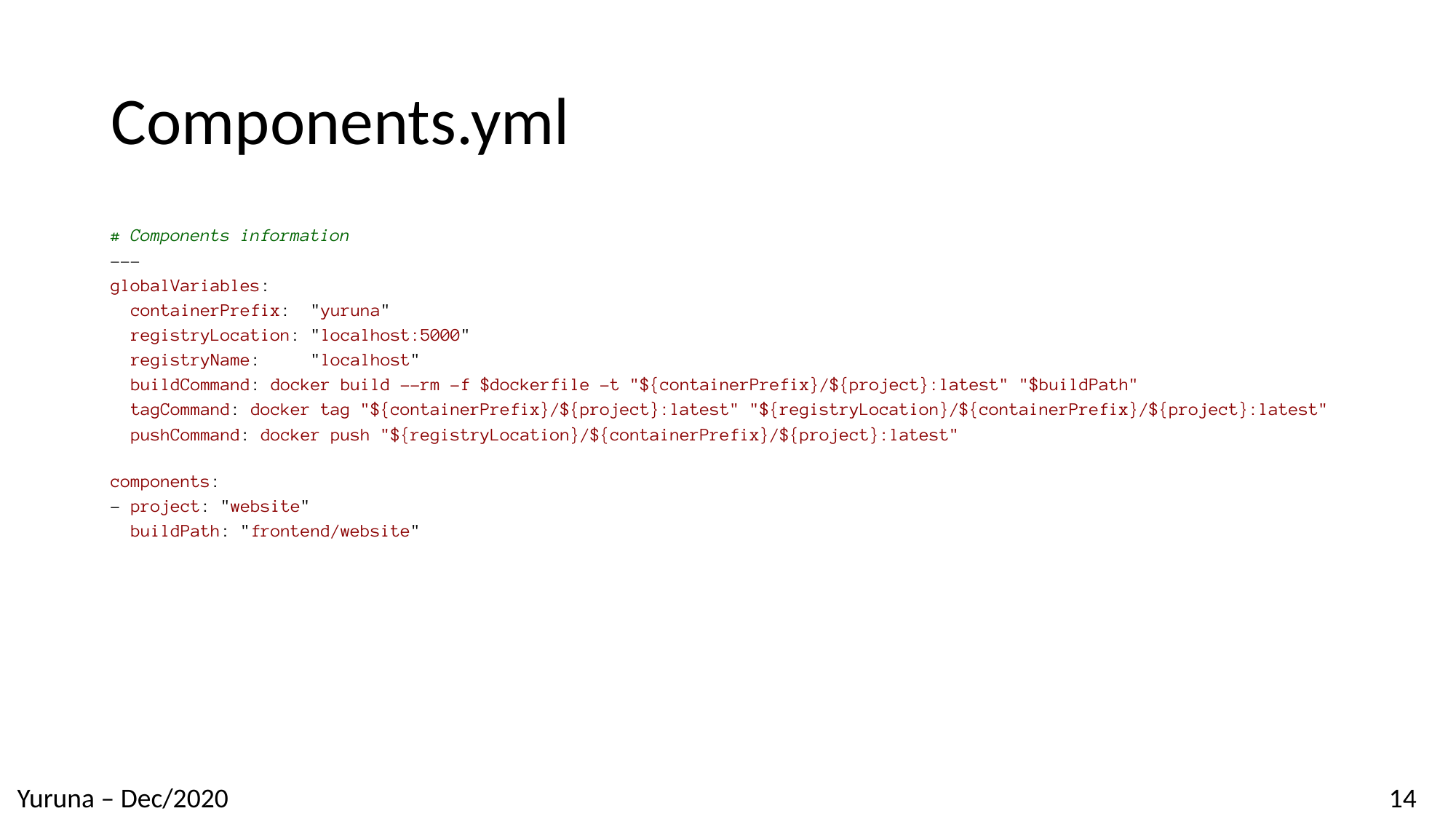

# Components.yml
# Components information
---
globalVariables:
  containerPrefix:  "yuruna"
  registryLocation: "localhost:5000"
  registryName:     "localhost"
  buildCommand: docker build --rm -f $dockerfile -t "${containerPrefix}/${project}:latest" "$buildPath"
  tagCommand: docker tag "${containerPrefix}/${project}:latest" "${registryLocation}/${containerPrefix}/${project}:latest"
  pushCommand: docker push "${registryLocation}/${containerPrefix}/${project}:latest"
components:
- project: "website"
  buildPath: "frontend/website"